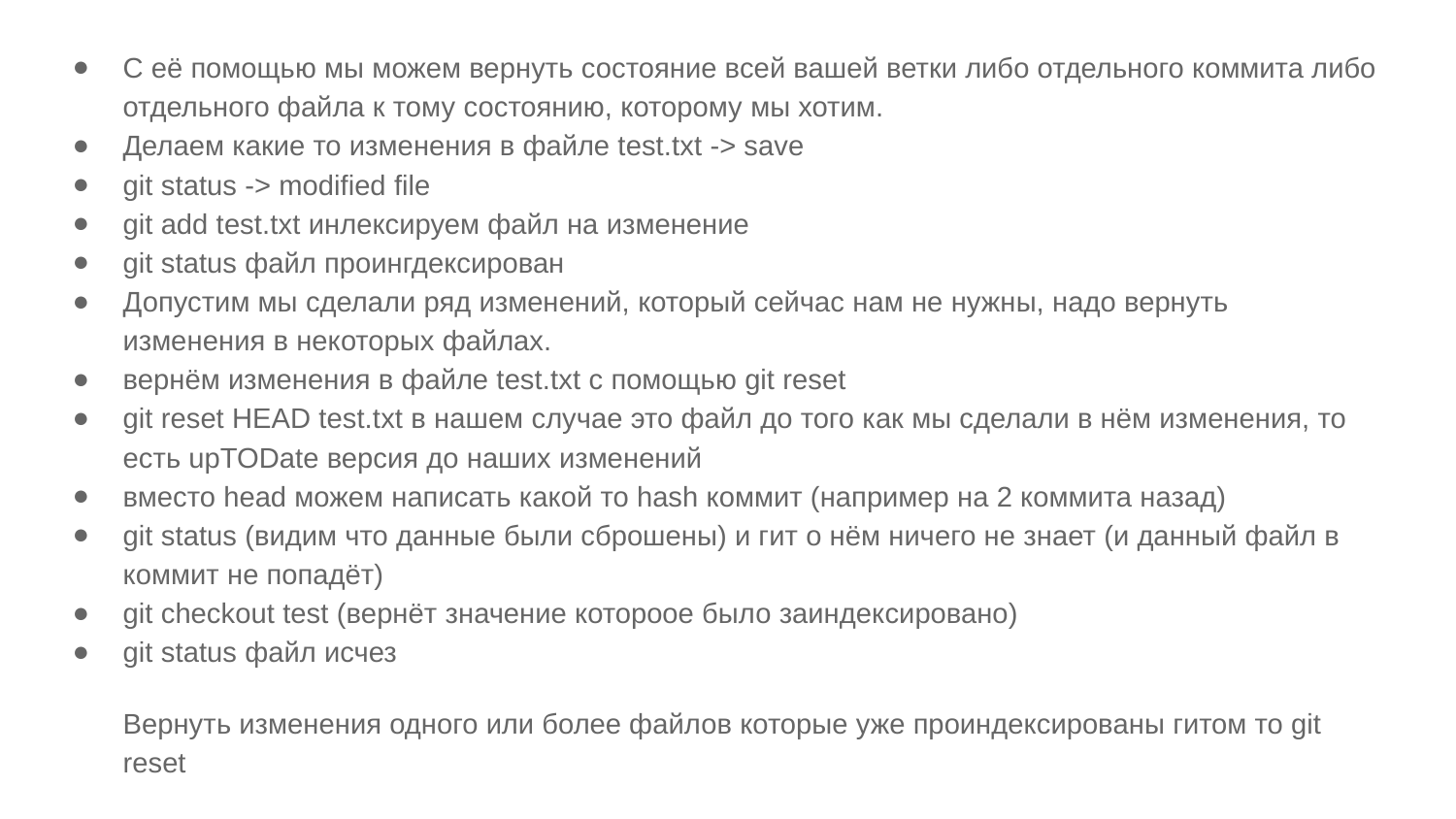

C её помощью мы можем вернуть состояние всей вашей ветки либо отдельного коммита либо отдельного файла к тому состоянию, которому мы хотим.
Делаем какие то изменения в файле test.txt -> save
git status -> modified file
git add test.txt инлексируем файл на изменение
git status файл проингдексирован
Допустим мы сделали ряд изменений, который сейчас нам не нужны, надо вернуть изменения в некоторых файлах.
вернём изменения в файле test.txt с помощью git reset
git reset HEAD test.txt в нашем случае это файл до того как мы сделали в нём изменения, то есть upTODate версия до наших изменений
вместо head можем написать какой то hash коммит (например на 2 коммита назад)
git status (видим что данные были сброшены) и гит о нём ничего не знает (и данный файл в коммит не попадёт)
git checkout test (вернёт значение котороое было заиндексировано)
git status файл исчез
Вернуть изменения одного или более файлов которые уже проиндексированы гитом то git reset